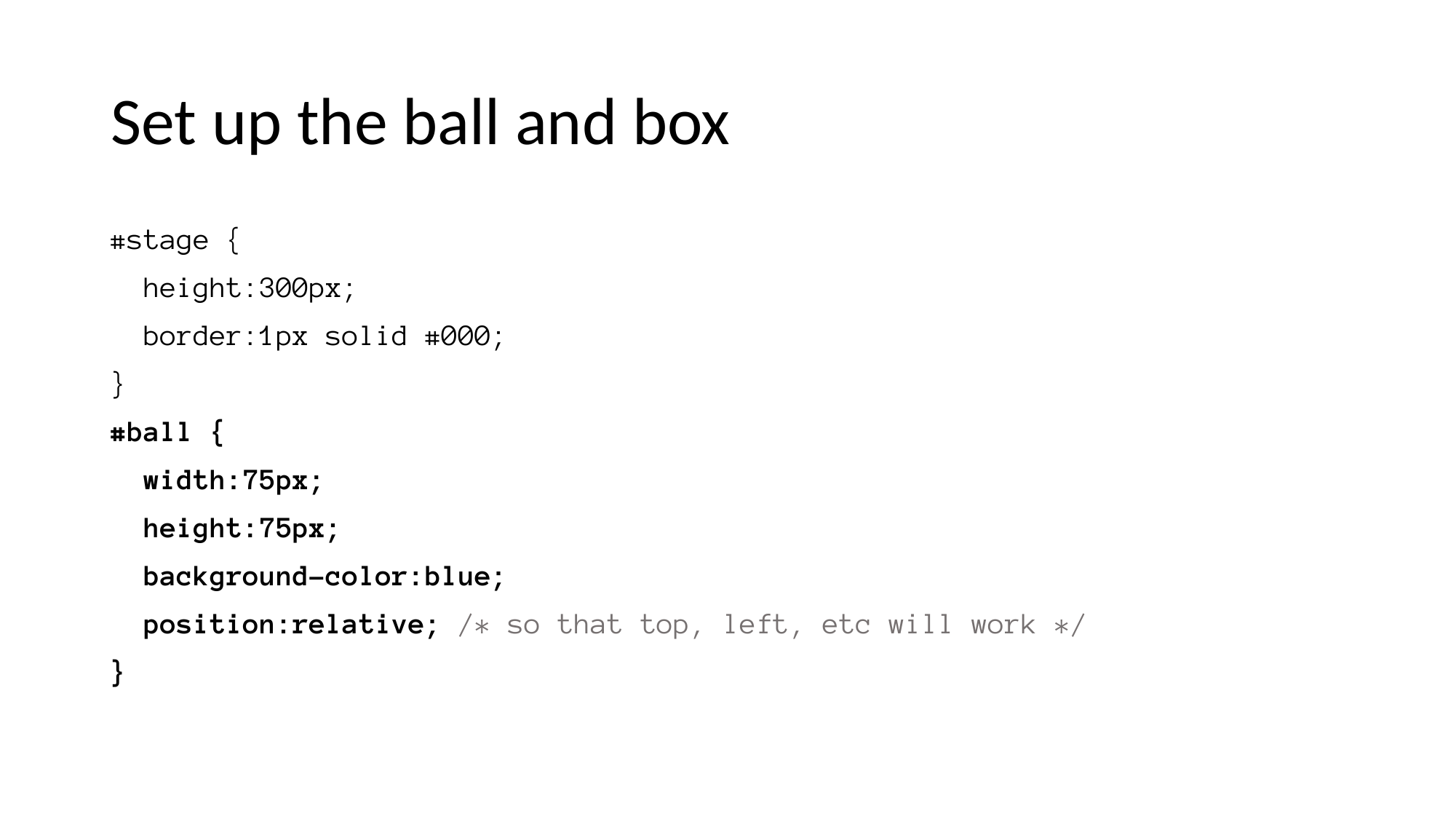

# Set up the ball and box
#stage {
  height:300px;
  border:1px solid #000;
}
#ball {
  width:75px;
  height:75px;
  background-color:blue;
  position:relative; /* so that top, left, etc will work */
}